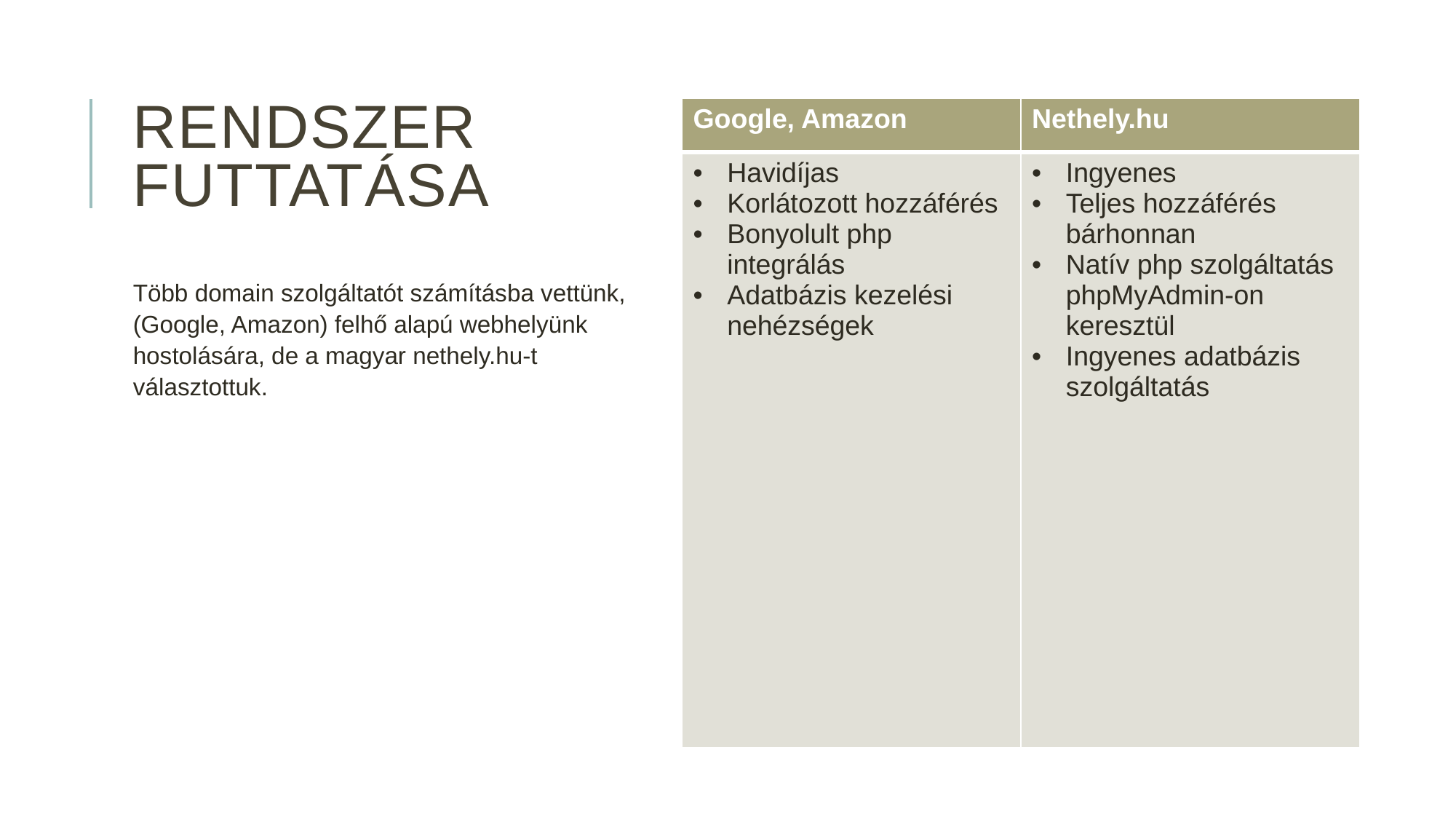

# Rendszer futtatása
| Google, Amazon | Nethely.hu |
| --- | --- |
| Havidíjas Korlátozott hozzáférés Bonyolult php integrálás Adatbázis kezelési nehézségek | Ingyenes Teljes hozzáférés bárhonnan Natív php szolgáltatás phpMyAdmin-on keresztül Ingyenes adatbázis szolgáltatás |
Több domain szolgáltatót számításba vettünk, (Google, Amazon) felhő alapú webhelyünk hostolására, de a magyar nethely.hu-t választottuk.